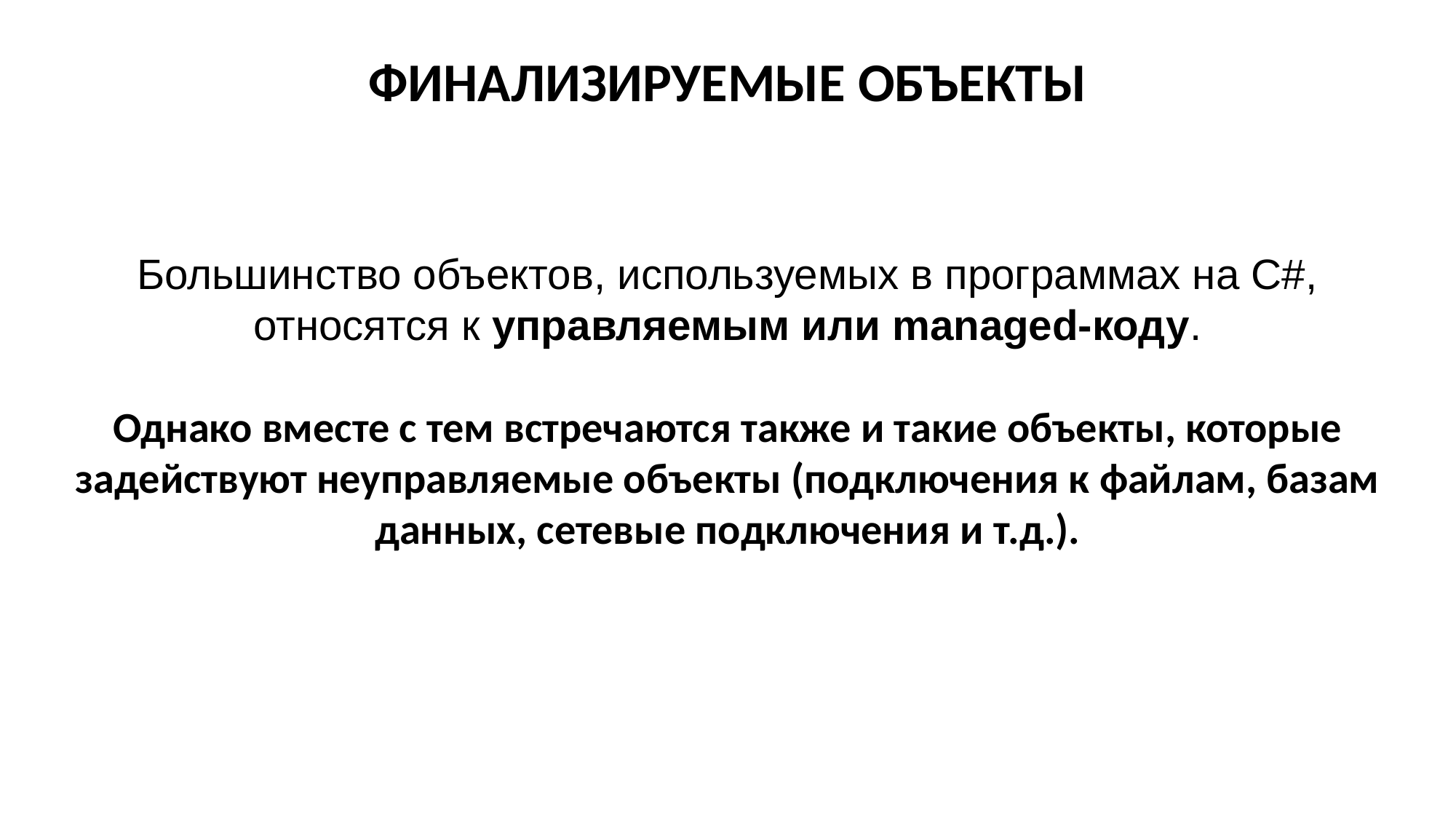

ФИНАЛИЗИРУЕМЫЕ ОБЪЕКТЫ
Большинство объектов, используемых в программах на C#, относятся к управляемым или managed-коду.

Однако вместе с тем встречаются также и такие объекты, которые задействуют неуправляемые объекты (подключения к файлам, базам данных, сетевые подключения и т.д.).